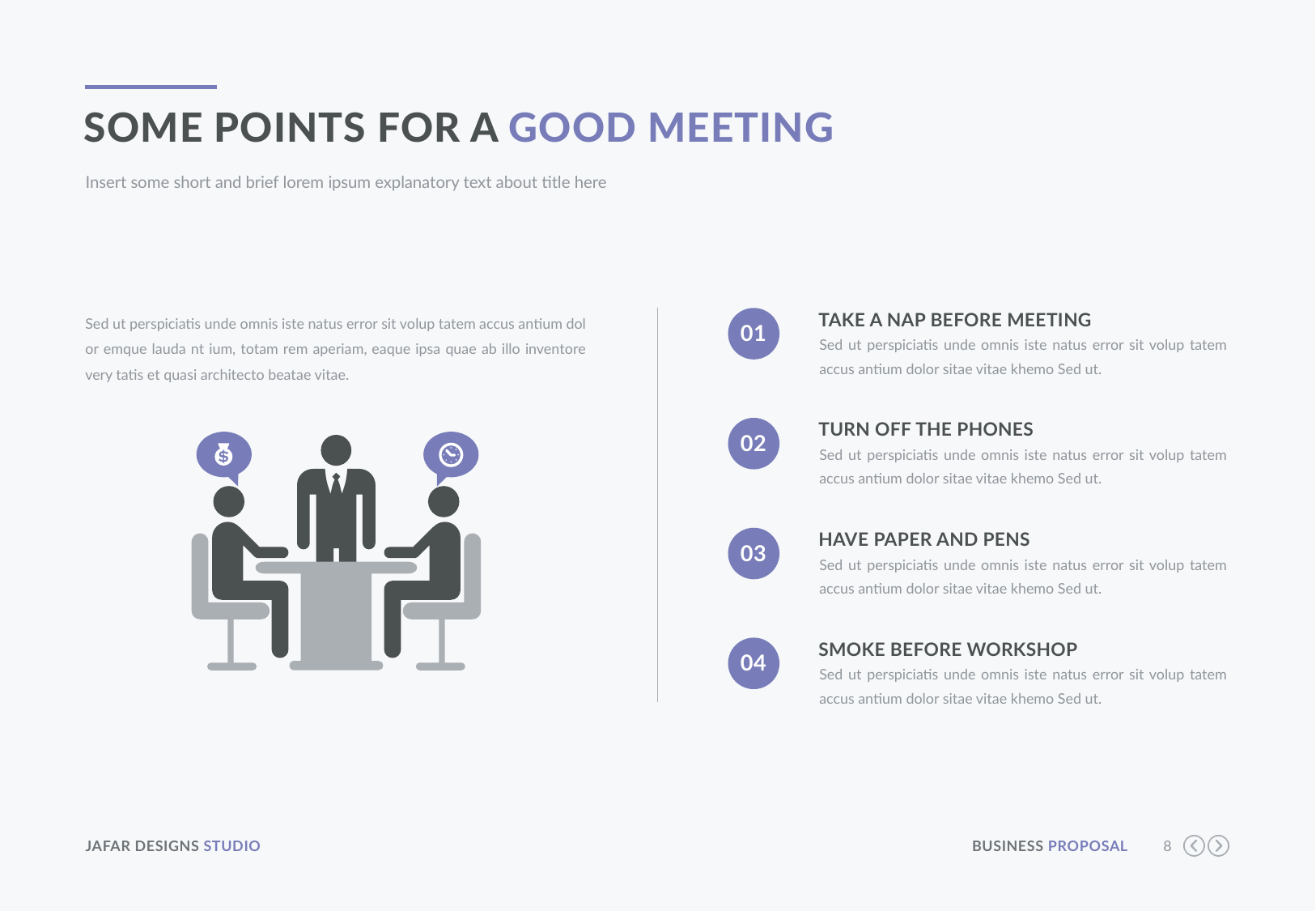

Some points for a good meeting
Insert some short and brief lorem ipsum explanatory text about title here
Take a nap before meeting
Sed ut perspiciatis unde omnis iste natus error sit volup tatem accus antium dolor sitae vitae khemo Sed ut.
Sed ut perspiciatis unde omnis iste natus error sit volup tatem accus antium dol or emque lauda nt ium, totam rem aperiam, eaque ipsa quae ab illo inventore very tatis et quasi architecto beatae vitae.

01
Turn off the phones
Sed ut perspiciatis unde omnis iste natus error sit volup tatem accus antium dolor sitae vitae khemo Sed ut.

02

Have paper and pens
Sed ut perspiciatis unde omnis iste natus error sit volup tatem accus antium dolor sitae vitae khemo Sed ut.

03

Smoke before workshop
Sed ut perspiciatis unde omnis iste natus error sit volup tatem accus antium dolor sitae vitae khemo Sed ut.

04